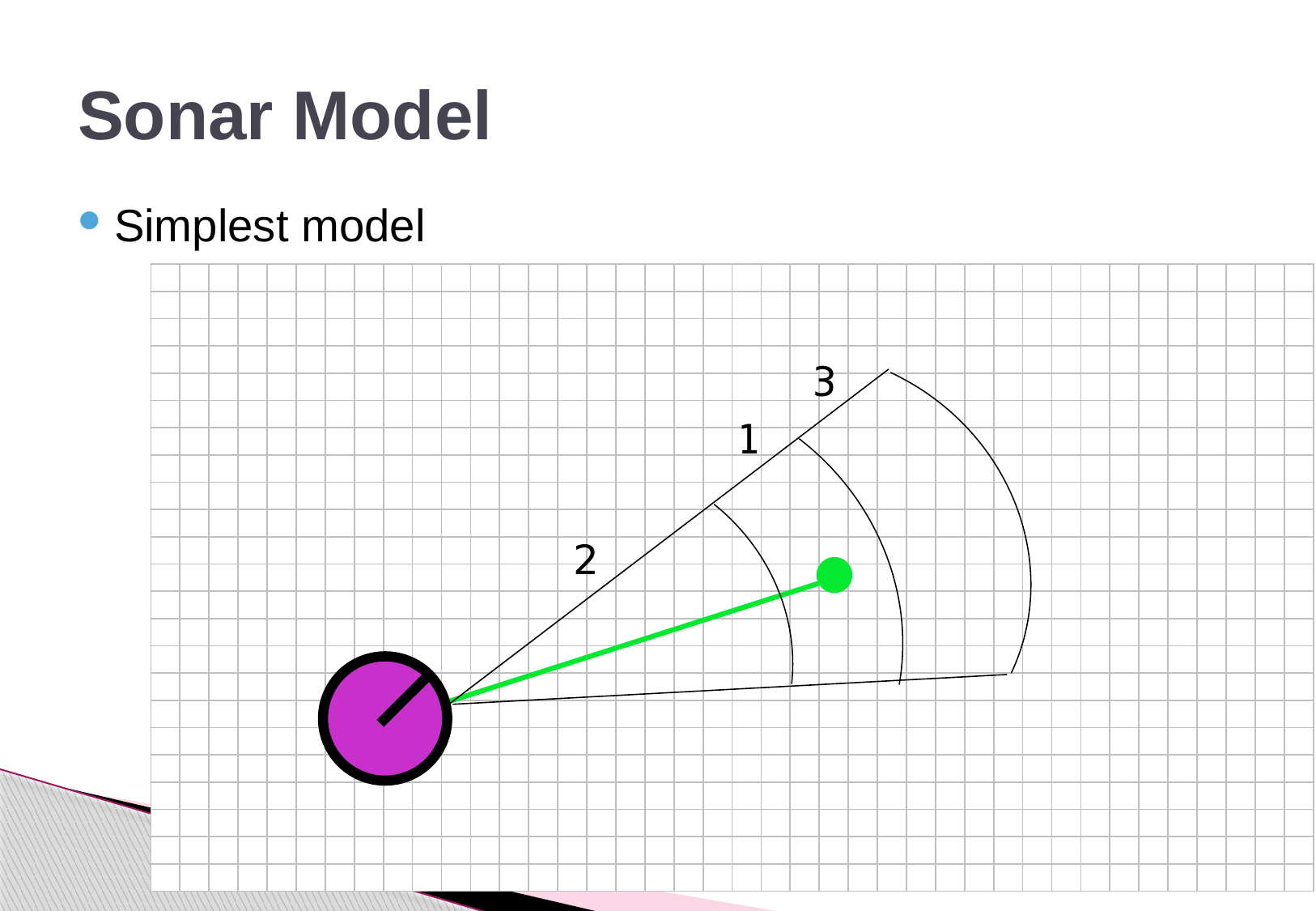

# Sonar Model
Simplest model
|  |  |  |  |  |  |  |  |  |  |  |  |  |  |  |  |  |  |  |  |  |  |  |  |  |  |  |  |  |  |  |  |  |  |  |  |  |  |  |  |
| --- | --- | --- | --- | --- | --- | --- | --- | --- | --- | --- | --- | --- | --- | --- | --- | --- | --- | --- | --- | --- | --- | --- | --- | --- | --- | --- | --- | --- | --- | --- | --- | --- | --- | --- | --- | --- | --- | --- | --- |
|  |  |  |  |  |  |  |  |  |  |  |  |  |  |  |  |  |  |  |  |  |  |  |  |  |  |  |  |  |  |  |  |  |  |  |  |  |  |  |  |
|  |  |  |  |  |  |  |  |  |  |  |  |  |  |  |  |  |  |  |  |  |  |  |  |  |  |  |  |  |  |  |  |  |  |  |  |  |  |  |  |
|  |  |  |  |  |  |  |  |  |  |  |  |  |  |  |  |  |  |  |  |  |  |  |  |  |  |  |  |  |  |  |  |  |  |  |  |  |  |  |  |
|  |  |  |  |  |  |  |  |  |  |  |  |  |  |  |  |  |  |  |  |  |  |  |  |  |  |  |  |  |  |  |  |  |  |  |  |  |  |  |  |
|  |  |  |  |  |  |  |  |  |  |  |  |  |  |  |  |  |  |  |  |  |  |  |  |  |  |  |  |  |  |  |  |  |  |  |  |  |  |  |  |
|  |  |  |  |  |  |  |  |  |  |  |  |  |  |  |  |  |  |  |  |  |  |  |  |  |  |  |  |  |  |  |  |  |  |  |  |  |  |  |  |
|  |  |  |  |  |  |  |  |  |  |  |  |  |  |  |  |  |  |  |  |  |  |  |  |  |  |  |  |  |  |  |  |  |  |  |  |  |  |  |  |
|  |  |  |  |  |  |  |  |  |  |  |  |  |  |  |  |  |  |  |  |  |  |  |  |  |  |  |  |  |  |  |  |  |  |  |  |  |  |  |  |
|  |  |  |  |  |  |  |  |  |  |  |  |  |  |  |  |  |  |  |  |  |  |  |  |  |  |  |  |  |  |  |  |  |  |  |  |  |  |  |  |
|  |  |  |  |  |  |  |  |  |  |  |  |  |  |  |  |  |  |  |  |  |  |  |  |  |  |  |  |  |  |  |  |  |  |  |  |  |  |  |  |
|  |  |  |  |  |  |  |  |  |  |  |  |  |  |  |  |  |  |  |  |  |  |  |  |  |  |  |  |  |  |  |  |  |  |  |  |  |  |  |  |
|  |  |  |  |  |  |  |  |  |  |  |  |  |  |  |  |  |  |  |  |  |  |  |  |  |  |  |  |  |  |  |  |  |  |  |  |  |  |  |  |
|  |  |  |  |  |  |  |  |  |  |  |  |  |  |  |  |  |  |  |  |  |  |  |  |  |  |  |  |  |  |  |  |  |  |  |  |  |  |  |  |
|  |  |  |  |  |  |  |  |  |  |  |  |  |  |  |  |  |  |  |  |  |  |  |  |  |  |  |  |  |  |  |  |  |  |  |  |  |  |  |  |
|  |  |  |  |  |  |  |  |  |  |  |  |  |  |  |  |  |  |  |  |  |  |  |  |  |  |  |  |  |  |  |  |  |  |  |  |  |  |  |  |
|  |  |  |  |  |  |  |  |  |  |  |  |  |  |  |  |  |  |  |  |  |  |  |  |  |  |  |  |  |  |  |  |  |  |  |  |  |  |  |  |
|  |  |  |  |  |  |  |  |  |  |  |  |  |  |  |  |  |  |  |  |  |  |  |  |  |  |  |  |  |  |  |  |  |  |  |  |  |  |  |  |
|  |  |  |  |  |  |  |  |  |  |  |  |  |  |  |  |  |  |  |  |  |  |  |  |  |  |  |  |  |  |  |  |  |  |  |  |  |  |  |  |
|  |  |  |  |  |  |  |  |  |  |  |  |  |  |  |  |  |  |  |  |  |  |  |  |  |  |  |  |  |  |  |  |  |  |  |  |  |  |  |  |
|  |  |  |  |  |  |  |  |  |  |  |  |  |  |  |  |  |  |  |  |  |  |  |  |  |  |  |  |  |  |  |  |  |  |  |  |  |  |  |  |
|  |  |  |  |  |  |  |  |  |  |  |  |  |  |  |  |  |  |  |  |  |  |  |  |  |  |  |  |  |  |  |  |  |  |  |  |  |  |  |  |
|  |  |  |  |  |  |  |  |  |  |  |  |  |  |  |  |  |  |  |  |  |  |  |  |  |  |  |  |  |  |  |  |  |  |  |  |  |  |  |  |
3

1

2